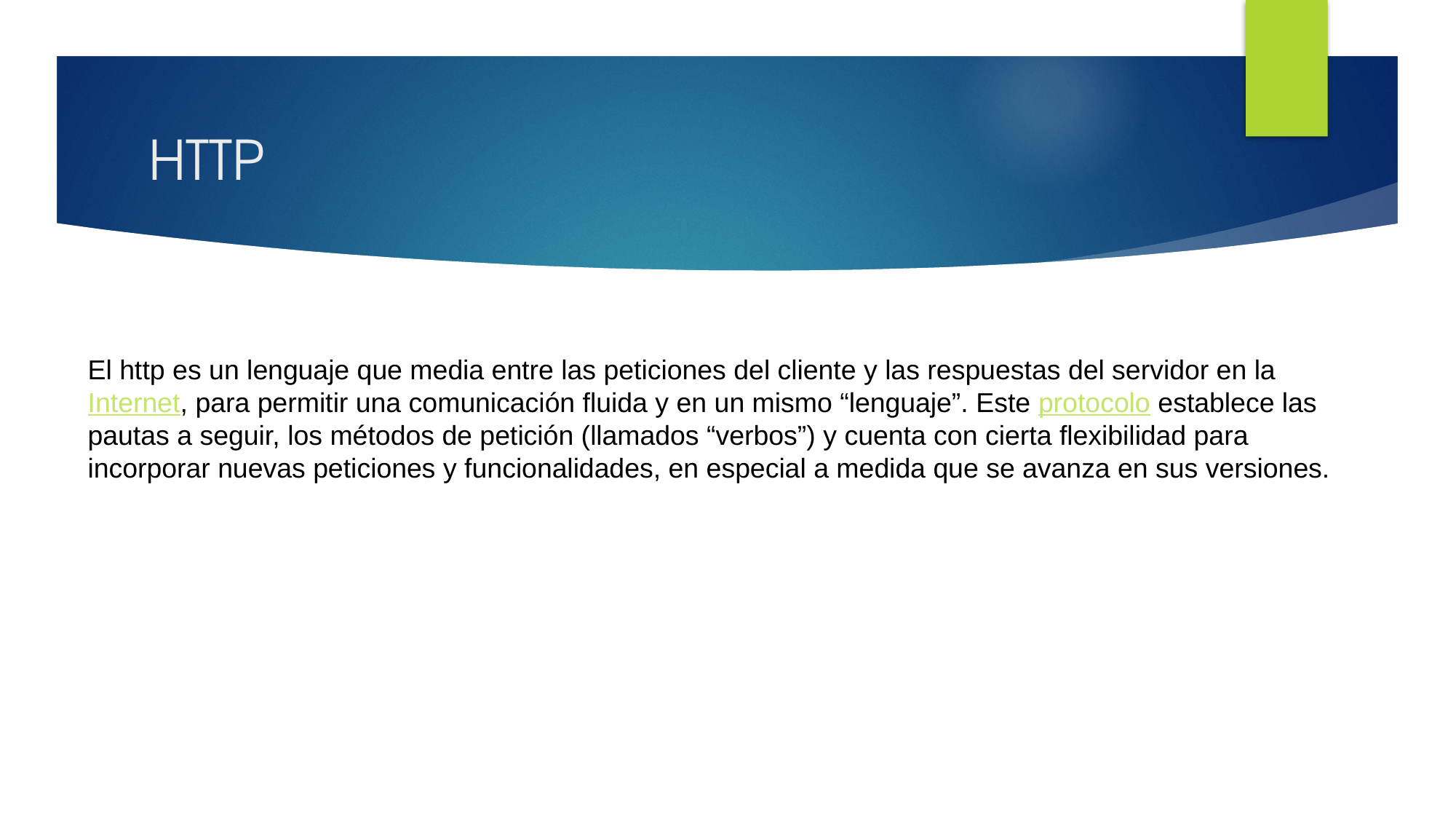

# HTTP
El http es un lenguaje que media entre las peticiones del cliente y las respuestas del servidor en la Internet, para permitir una comunicación fluida y en un mismo “lenguaje”. Este protocolo establece las pautas a seguir, los métodos de petición (llamados “verbos”) y cuenta con cierta flexibilidad para incorporar nuevas peticiones y funcionalidades, en especial a medida que se avanza en sus versiones.